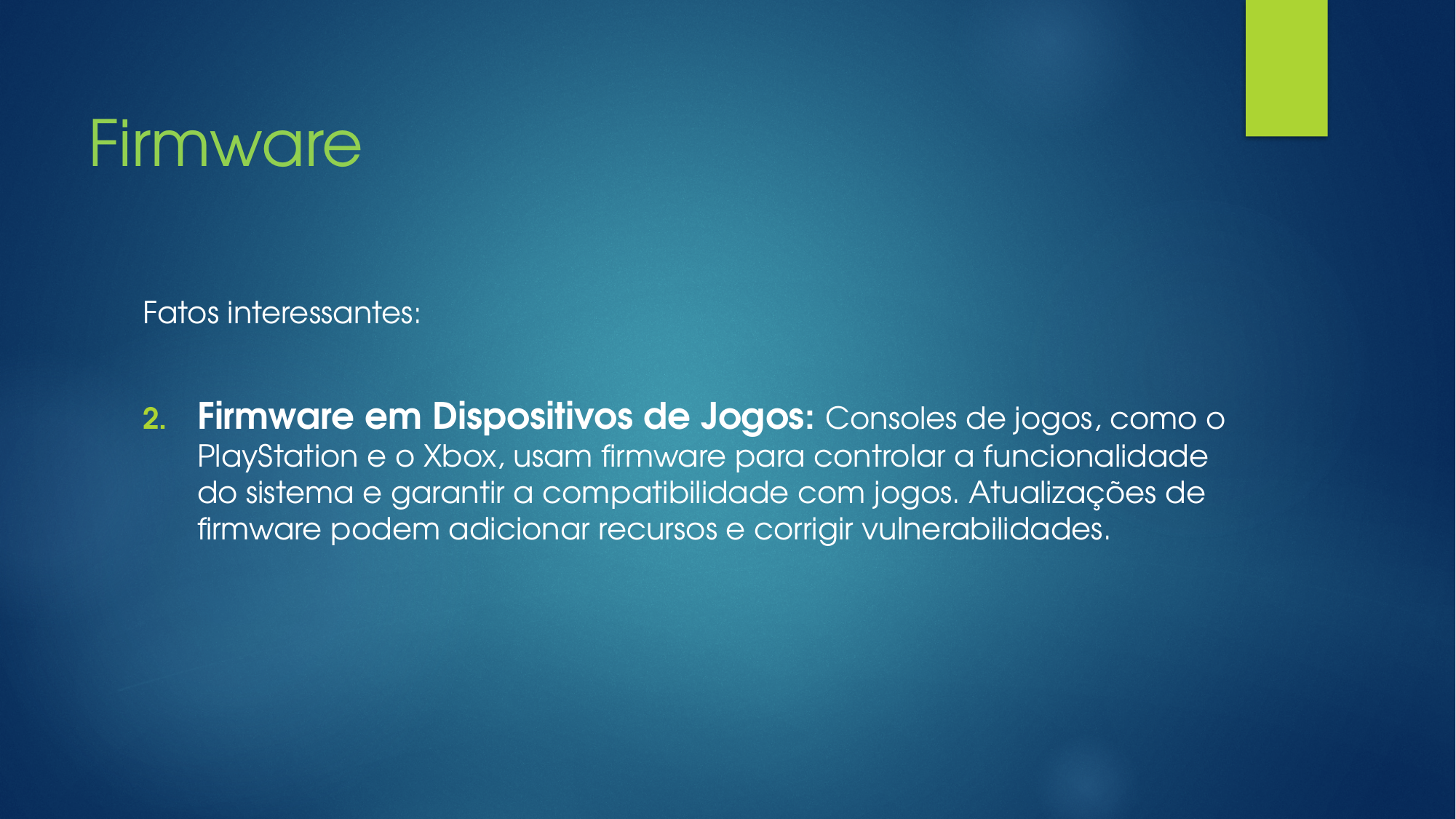

# Firmware
Fatos interessantes:

Firmware em Dispositivos de Jogos: Consoles de jogos, como o PlayStation e o Xbox, usam firmware para controlar a funcionalidade do sistema e garantir a compatibilidade com jogos. Atualizações de firmware podem adicionar recursos e corrigir vulnerabilidades.